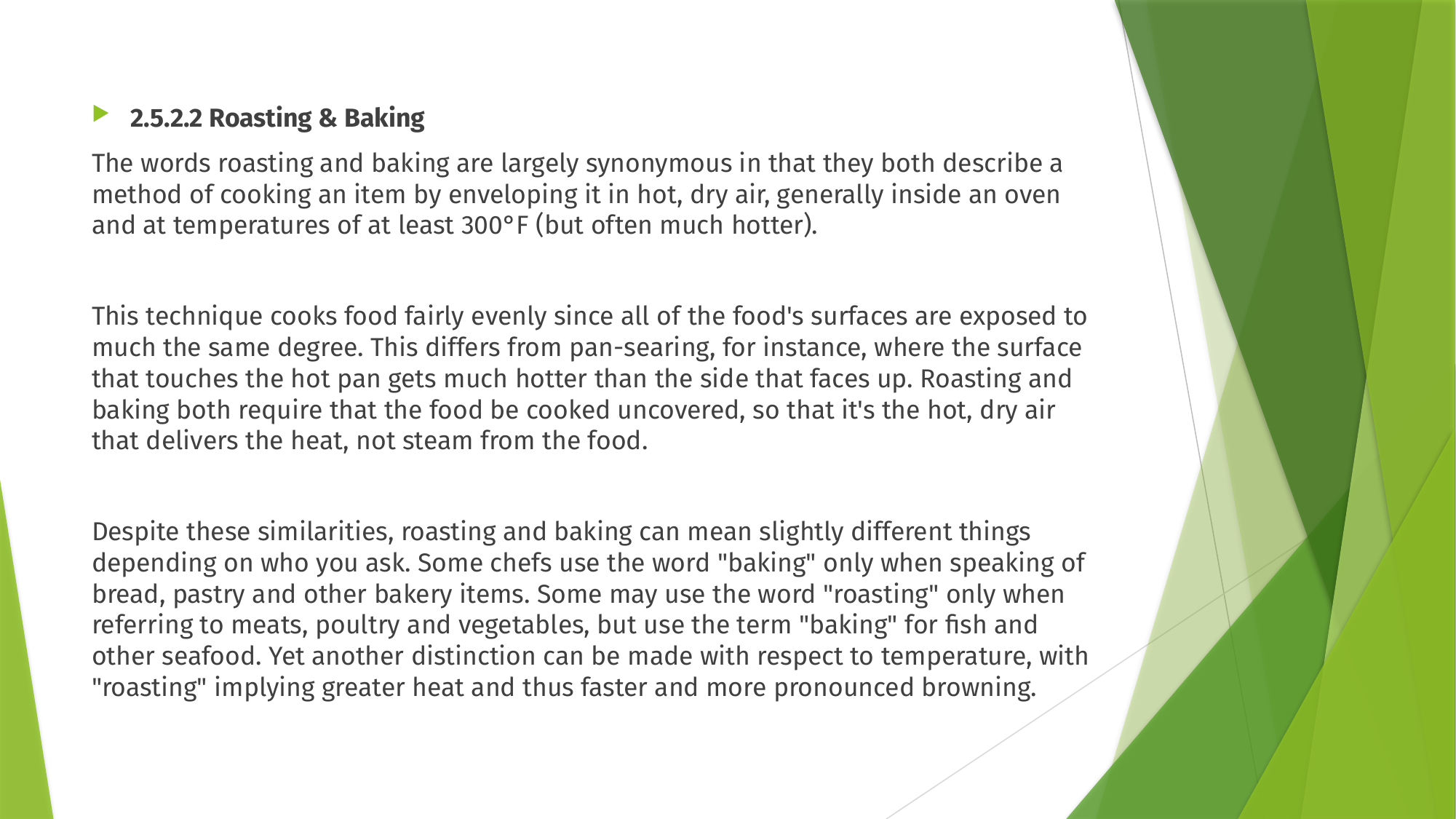

2.5.2.2 Roasting & Baking
The words roasting and baking are largely synonymous in that they both describe a method of cooking an item by enveloping it in hot, dry air, generally inside an oven and at temperatures of at least 300°F (but often much hotter).

This technique cooks food fairly evenly since all of the food's surfaces are exposed to much the same degree. This differs from pan-searing, for instance, where the surface that touches the hot pan gets much hotter than the side that faces up. Roasting and baking both require that the food be cooked uncovered, so that it's the hot, dry air that delivers the heat, not steam from the food.

Despite these similarities, roasting and baking can mean slightly different things depending on who you ask. Some chefs use the word "baking" only when speaking of bread, pastry and other bakery items. Some may use the word "roasting" only when referring to meats, poultry and vegetables, but use the term "baking" for fish and other seafood. Yet another distinction can be made with respect to temperature, with "roasting" implying greater heat and thus faster and more pronounced browning.